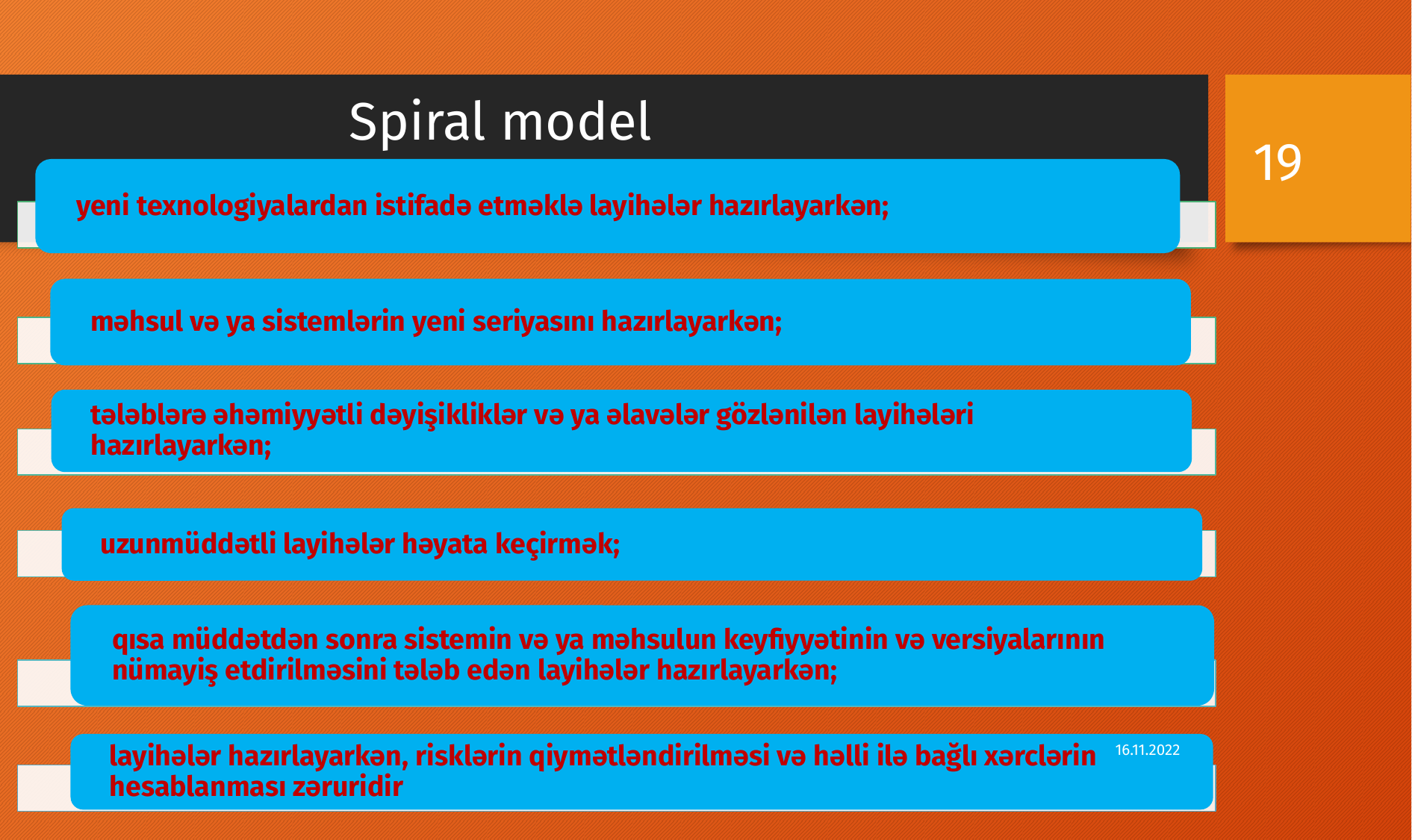

# Spiral model
19
yeni texnologiyalardan istifadə etməklə layihələr hazırlayarkən;
məhsul və ya sistemlərin yeni seriyasını hazırlayarkən;
tələblərə əhəmiyyətli dəyişikliklər və ya əlavələr gözlənilən layihələri hazırlayarkən;
uzunmüddətli layihələr həyata keçirmək;
qısa müddətdən sonra sistemin və ya məhsulun keyfiyyətinin və versiyalarının nümayiş etdirilməsini tələb edən layihələr hazırlayarkən;
layihələr hazırlayarkən, risklərin qiymətləndirilməsi və həlli ilə bağlı xərclərin hesablanması zəruridir
16.11.2022